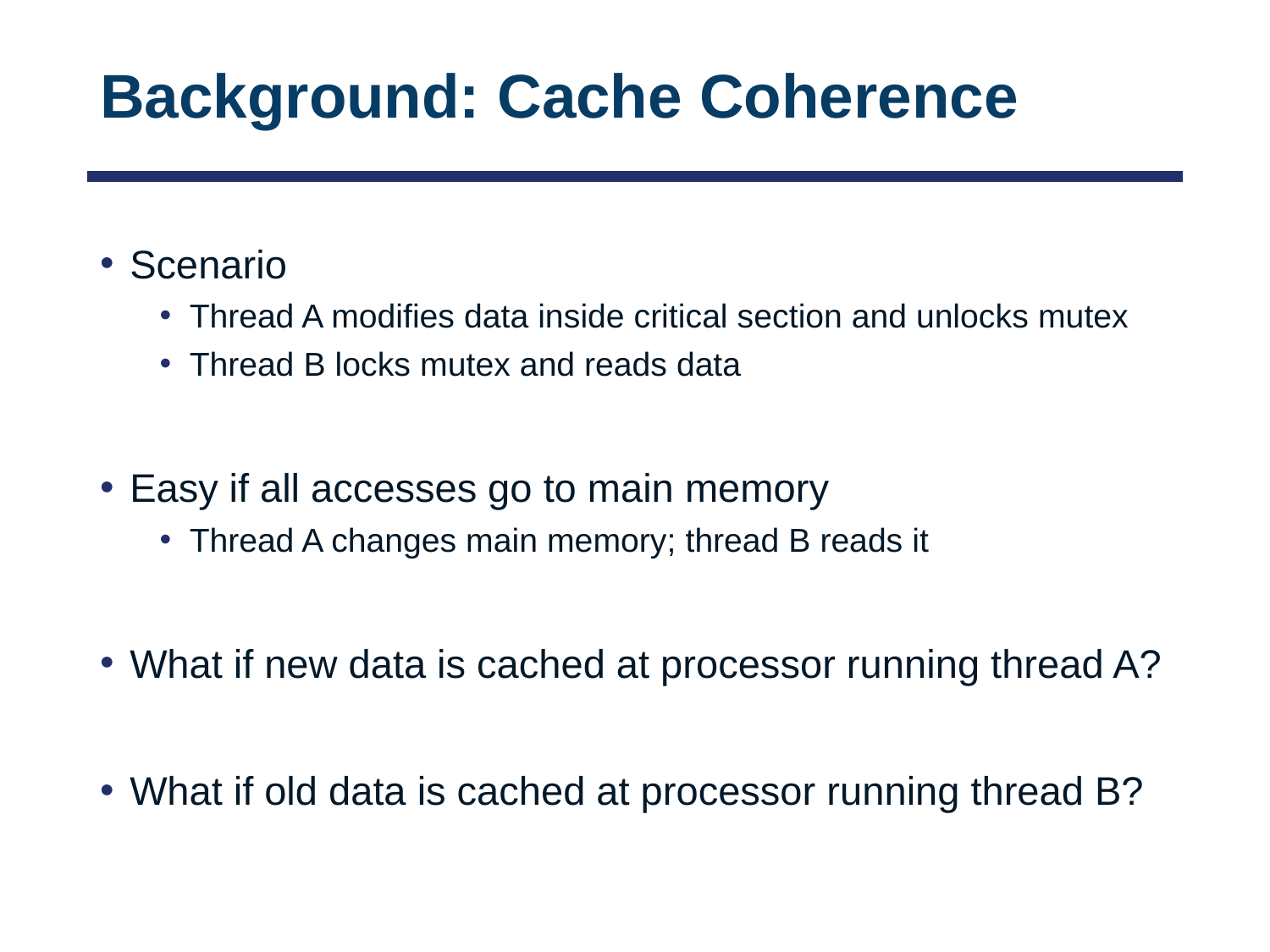

# Background: Cache Coherence
Scenario
Thread A modifies data inside critical section and unlocks mutex
Thread B locks mutex and reads data

Easy if all accesses go to main memory
Thread A changes main memory; thread B reads it

What if new data is cached at processor running thread A?

What if old data is cached at processor running thread B?